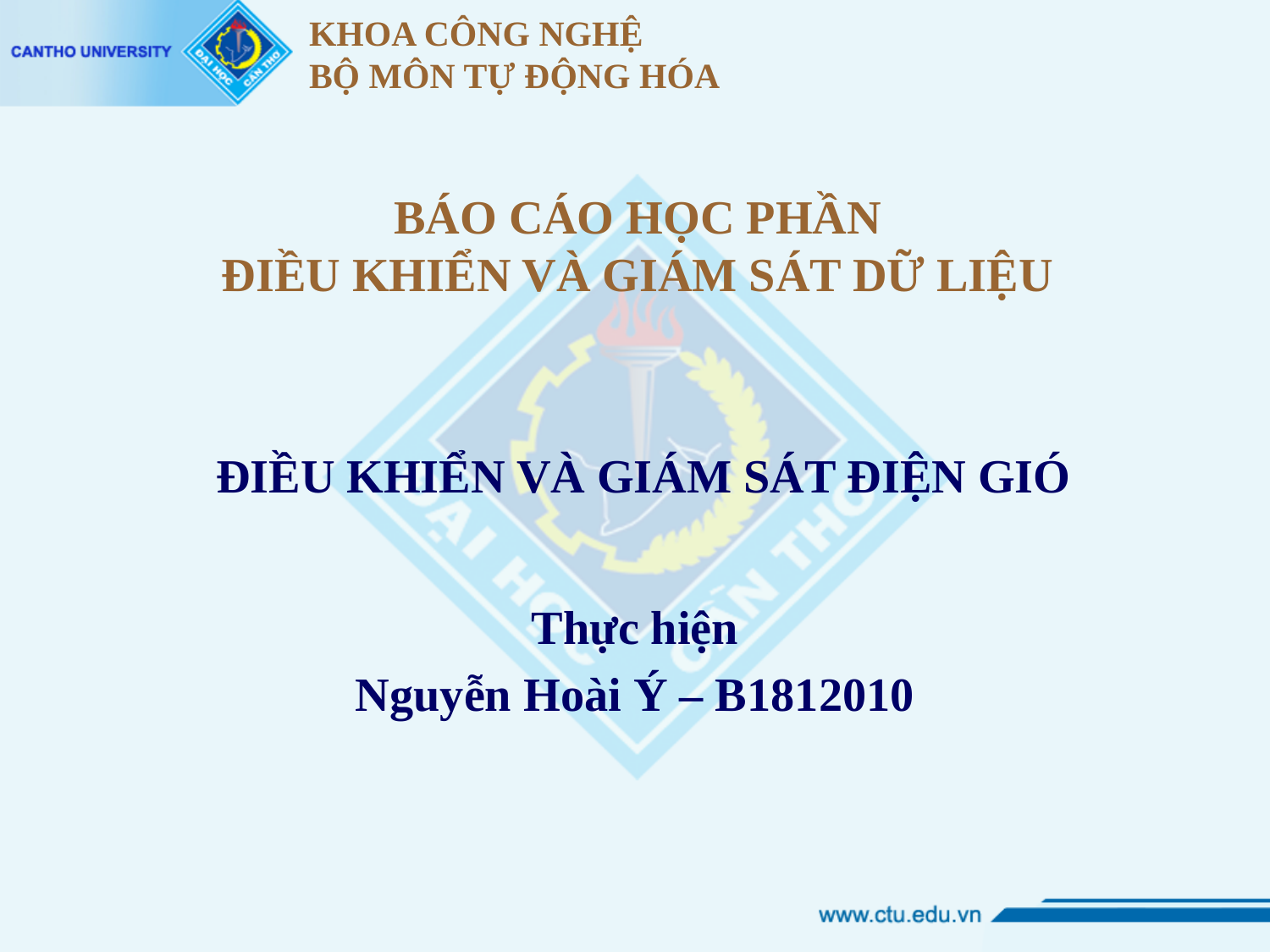

# KHOA CÔNG NGHỆ BỘ MÔN TỰ ĐỘNG HÓA
BÁO CÁO HỌC PHẦN
ĐIỀU KHIỂN VÀ GIÁM SÁT DỮ LIỆU
ĐIỀU KHIỂN VÀ GIÁM SÁT ĐIỆN GIÓ
Thực hiện
Nguyễn Hoài Ý – B1812010